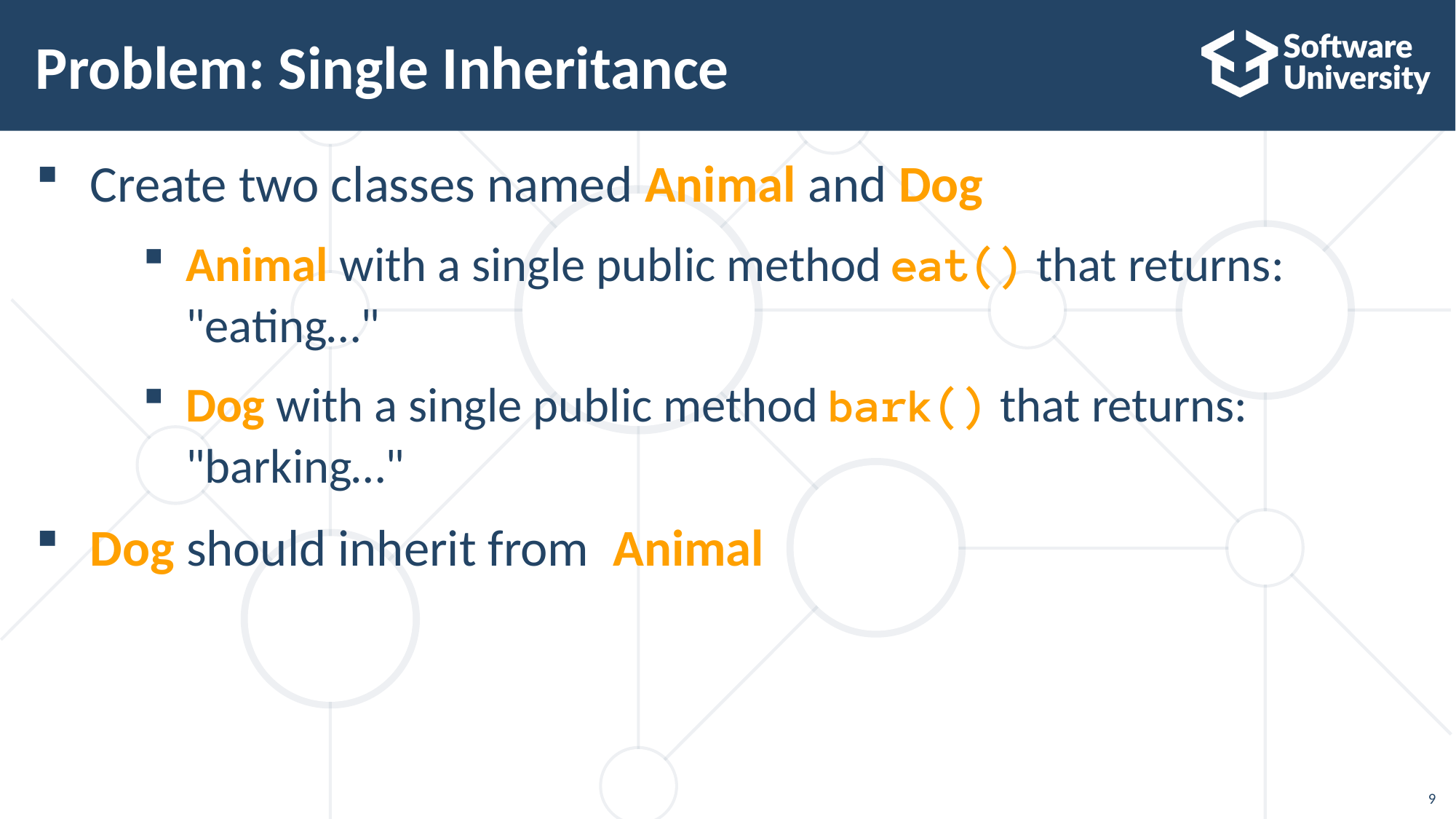

Problem: Single Inheritance
Create two classes named Animal and Dog
Animal with a single public method eat() that returns: "eating…"
Dog with a single public method bark() that returns: "barking…"
Dog should inherit from  Animal
9